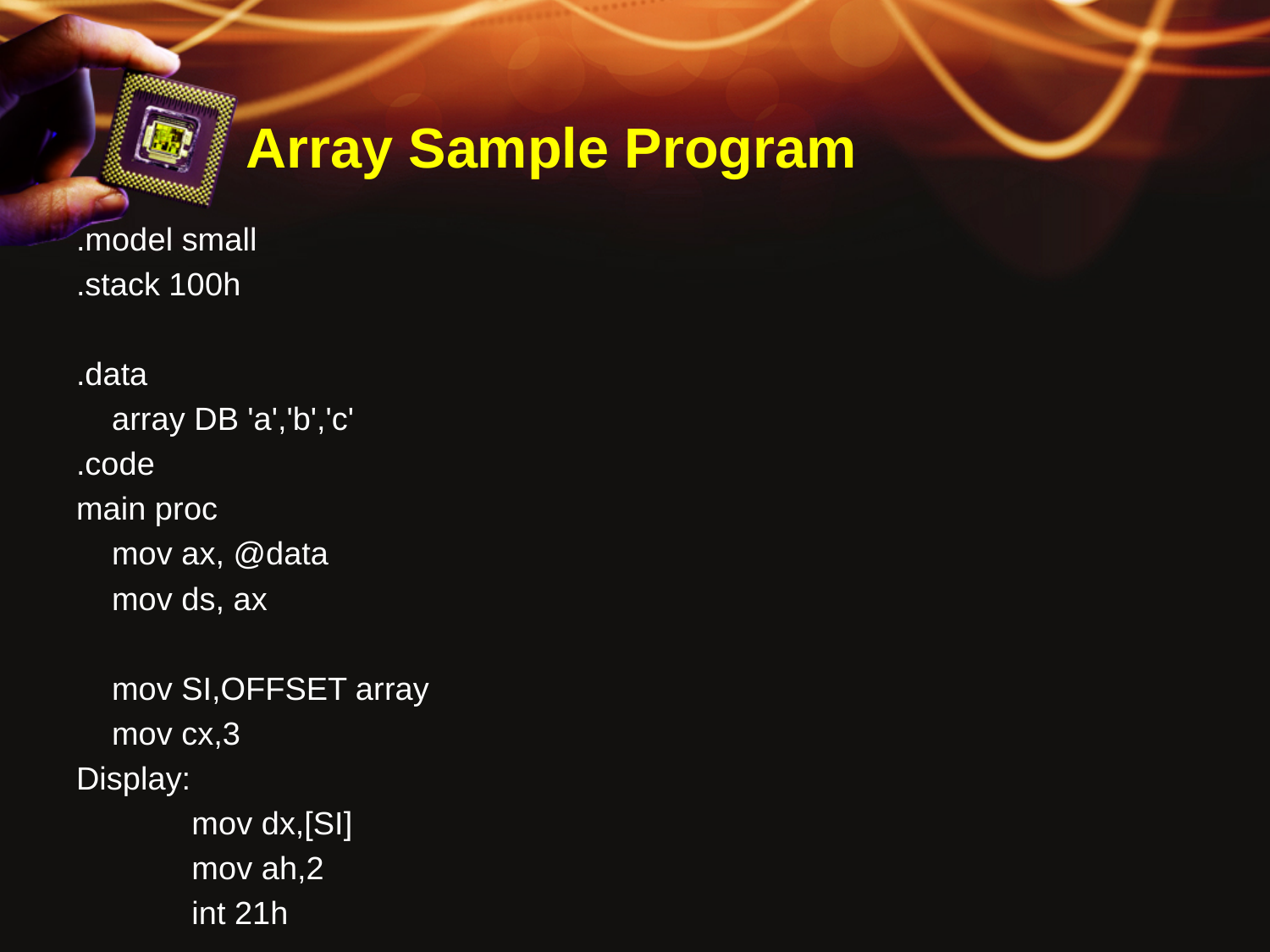

# Array Sample Program
.model small
.stack 100h

.data
    array DB 'a','b','c'
.code
main proc
    mov ax, @data
    mov ds, ax

    mov SI,OFFSET array
    mov cx,3
Display:
	mov dx,[SI]
	mov ah,2
	int 21h